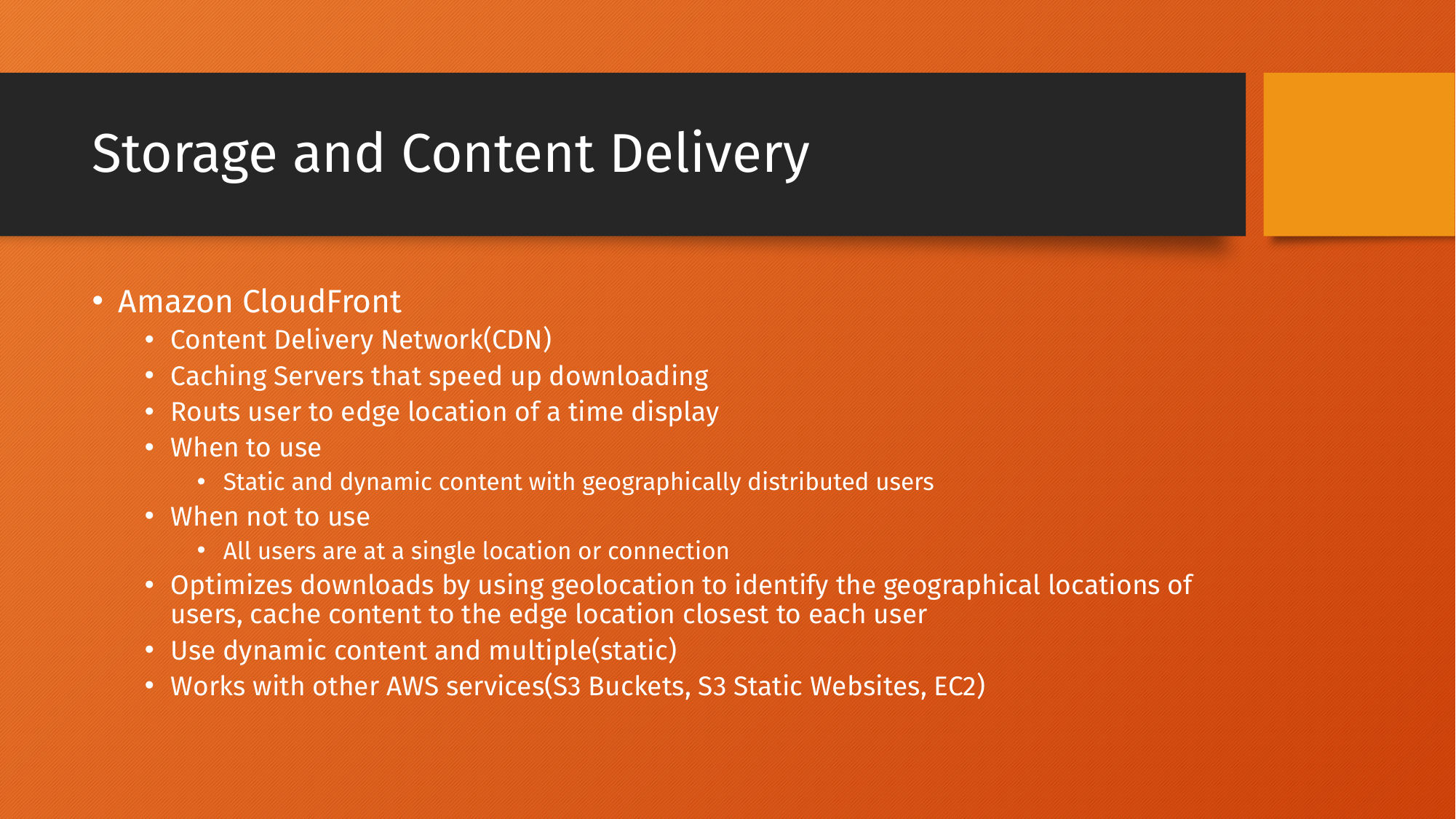

# Storage and Content Delivery
Amazon CloudFront
Content Delivery Network(CDN)
Caching Servers that speed up downloading
Routs user to edge location of a time display
When to use
Static and dynamic content with geographically distributed users
When not to use
All users are at a single location or connection
Optimizes downloads by using geolocation to identify the geographical locations of users, cache content to the edge location closest to each user
Use dynamic content and multiple(static)
Works with other AWS services(S3 Buckets, S3 Static Websites, EC2)